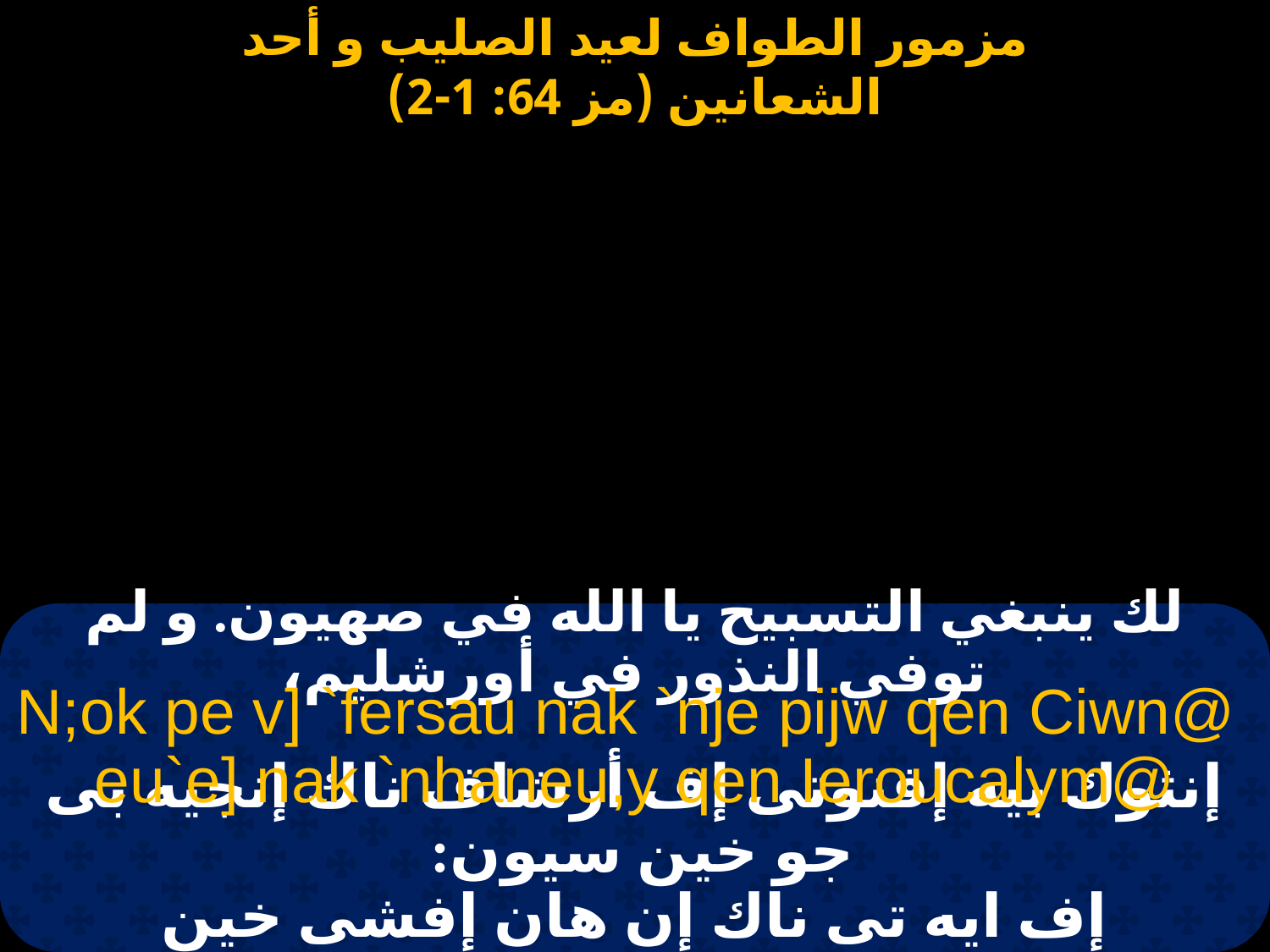

# لك ينبغي التسبيح يا الله في صهيون. و لم توفي النذور في أورشليم،
N;ok pe v] `fersau nak `nje pijw qen Ciwn@
eu`e] nak `nhaneu,y qen Ieroucalym@
إنثوك بيه إفنوتى إف أرشاف ناك إنجيه بى جو خين سيون:
إف ايه تى ناك إن هان إفشى خين يروساليم: